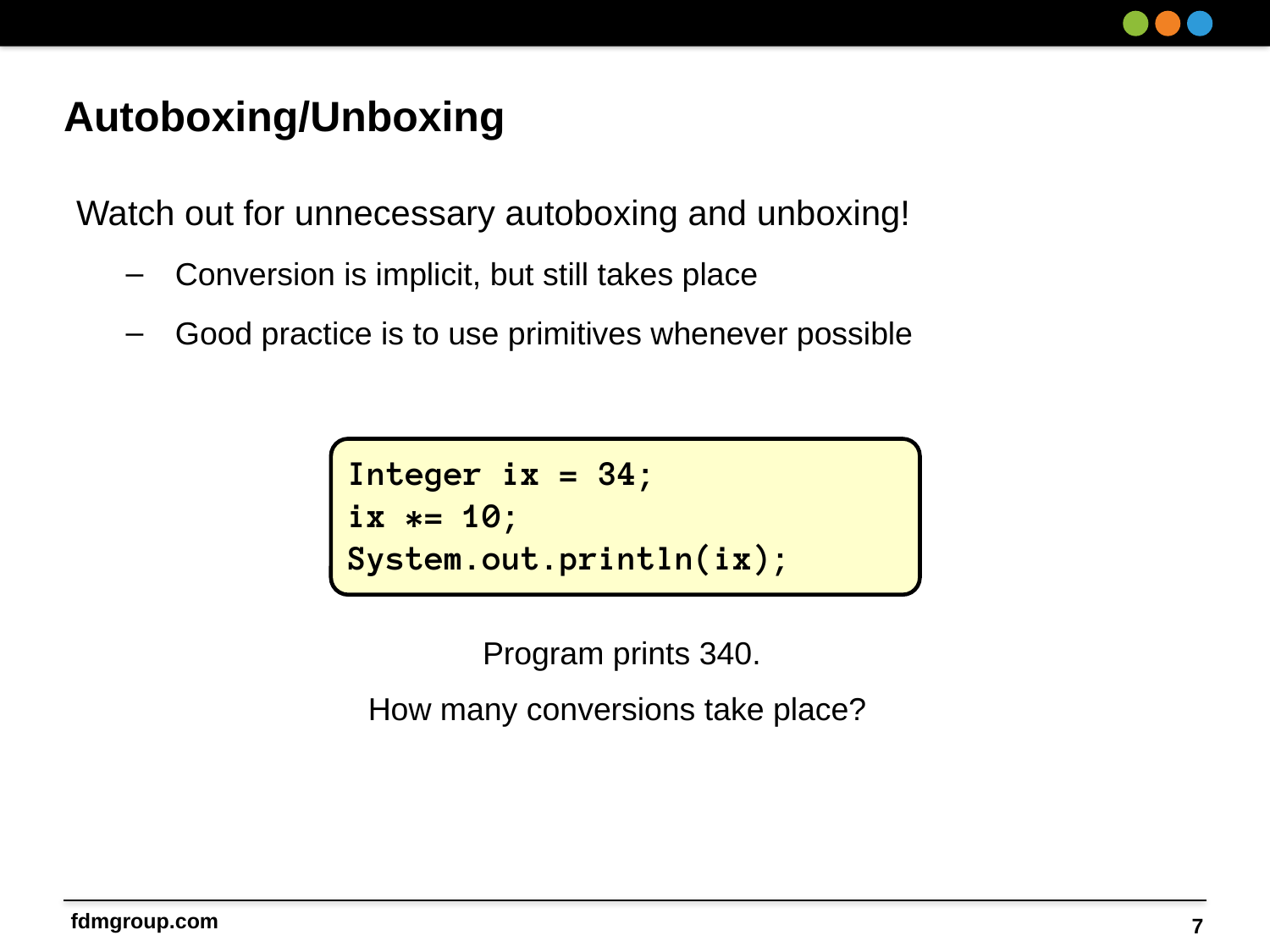

# Autoboxing/Unboxing
Watch out for unnecessary autoboxing and unboxing!
Conversion is implicit, but still takes place
Good practice is to use primitives whenever possible

Integer ix = 34;
ix *= 10;
System.out.println(ix);

Program prints 340.
How many conversions take place?
7